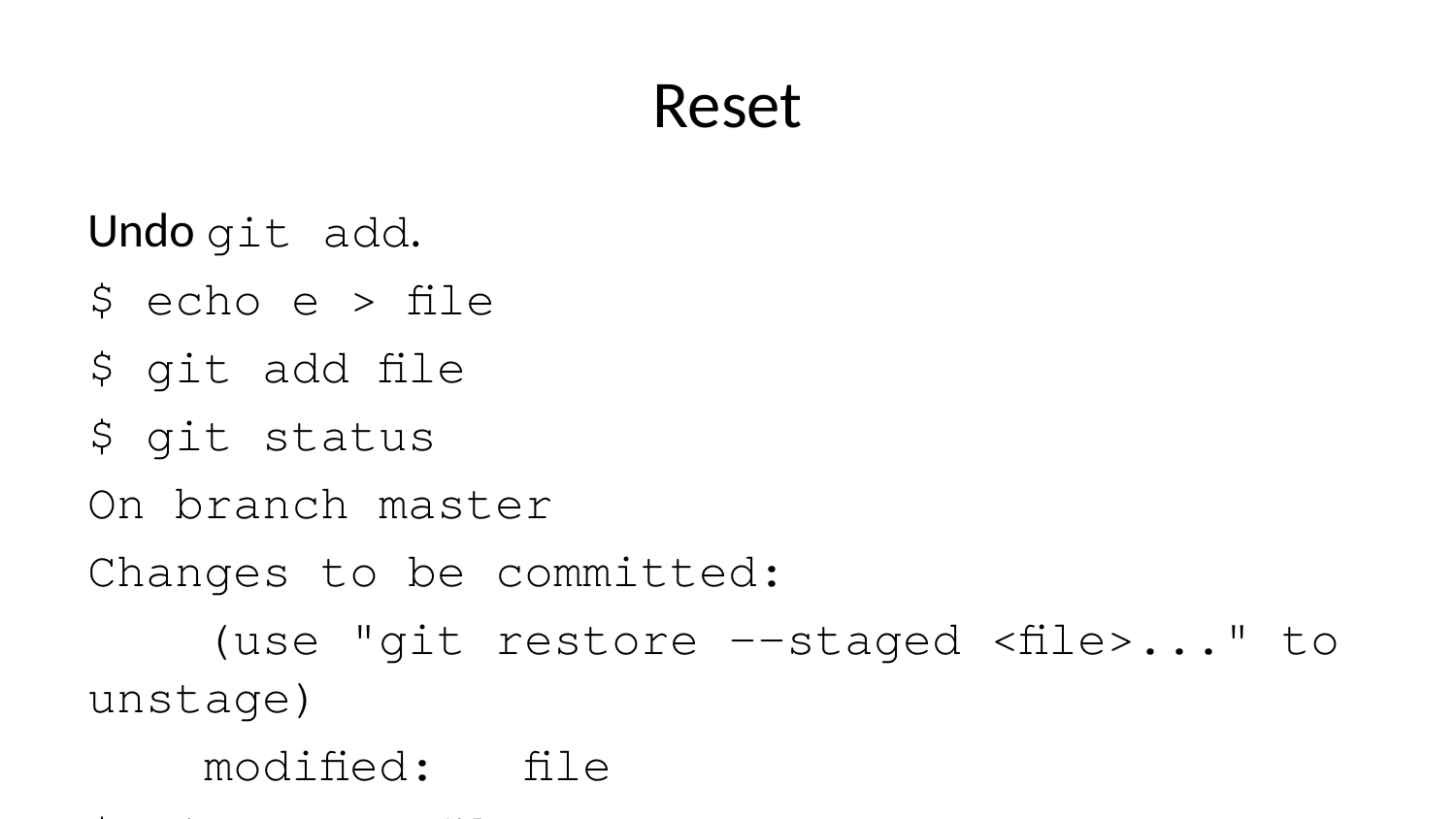

# Reset
Undo git add.
$ echo e > file
$ git add file
$ git status
On branch master
Changes to be committed:
    (use "git restore --staged <file>..." to unstage)
    modified:   file
$ git reset file
Unstaged changes after reset:
M   file
$ git status
On branch master
Changes not staged for commit:
    (use "git add <file>..." to update what will be committed)
    (use "git restore <file>..." to discard changes in working directory)
    modified:   file
no changes added to commit (use "git add" and/or "git commit -a")